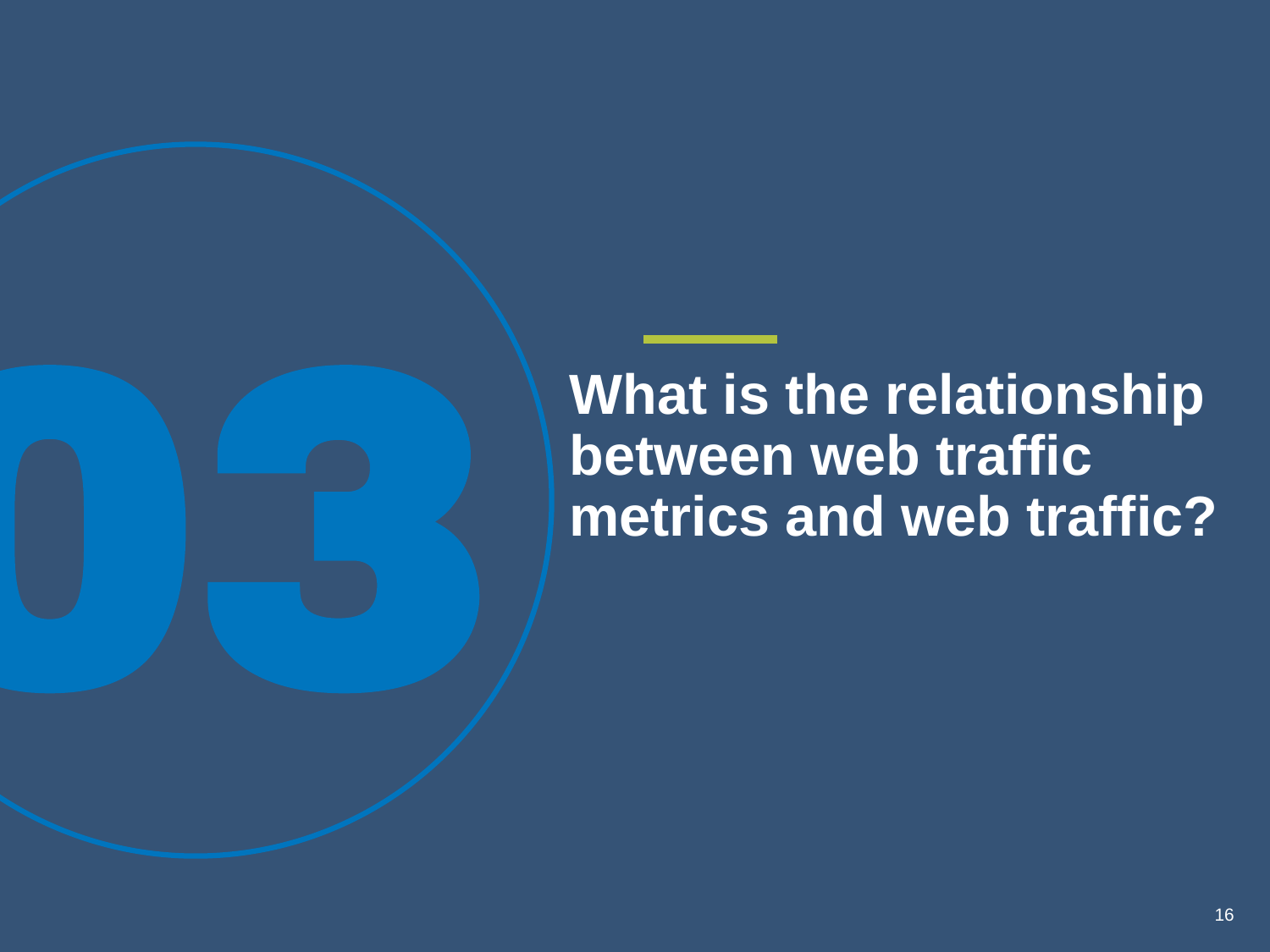

03
# What is the relationship between web traffic metrics and web traffic?

16